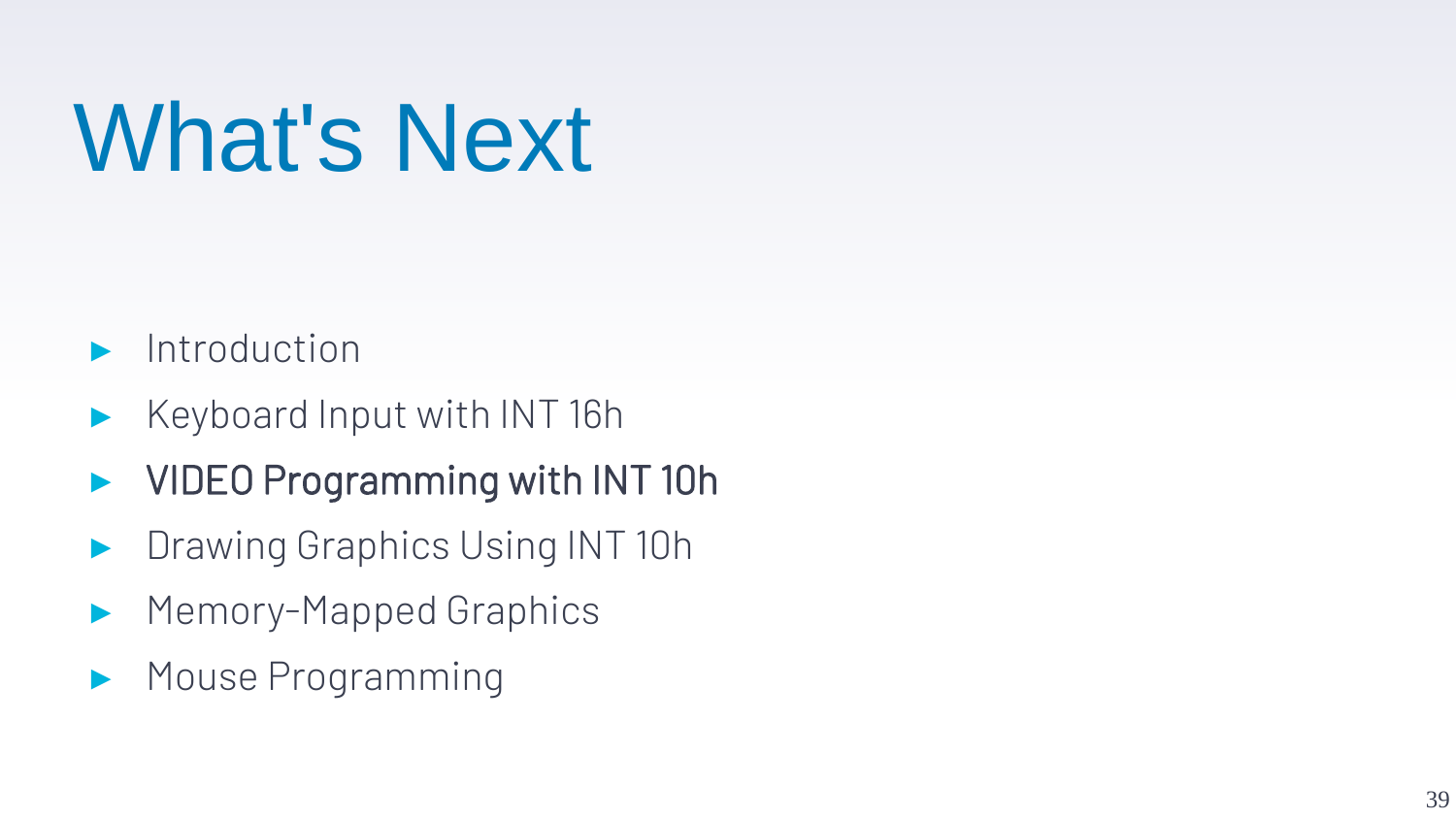

# What's Next
Introduction
Keyboard Input with INT 16h
VIDEO Programming with INT 10h
Drawing Graphics Using INT 10h
Memory-Mapped Graphics
Mouse Programming
39